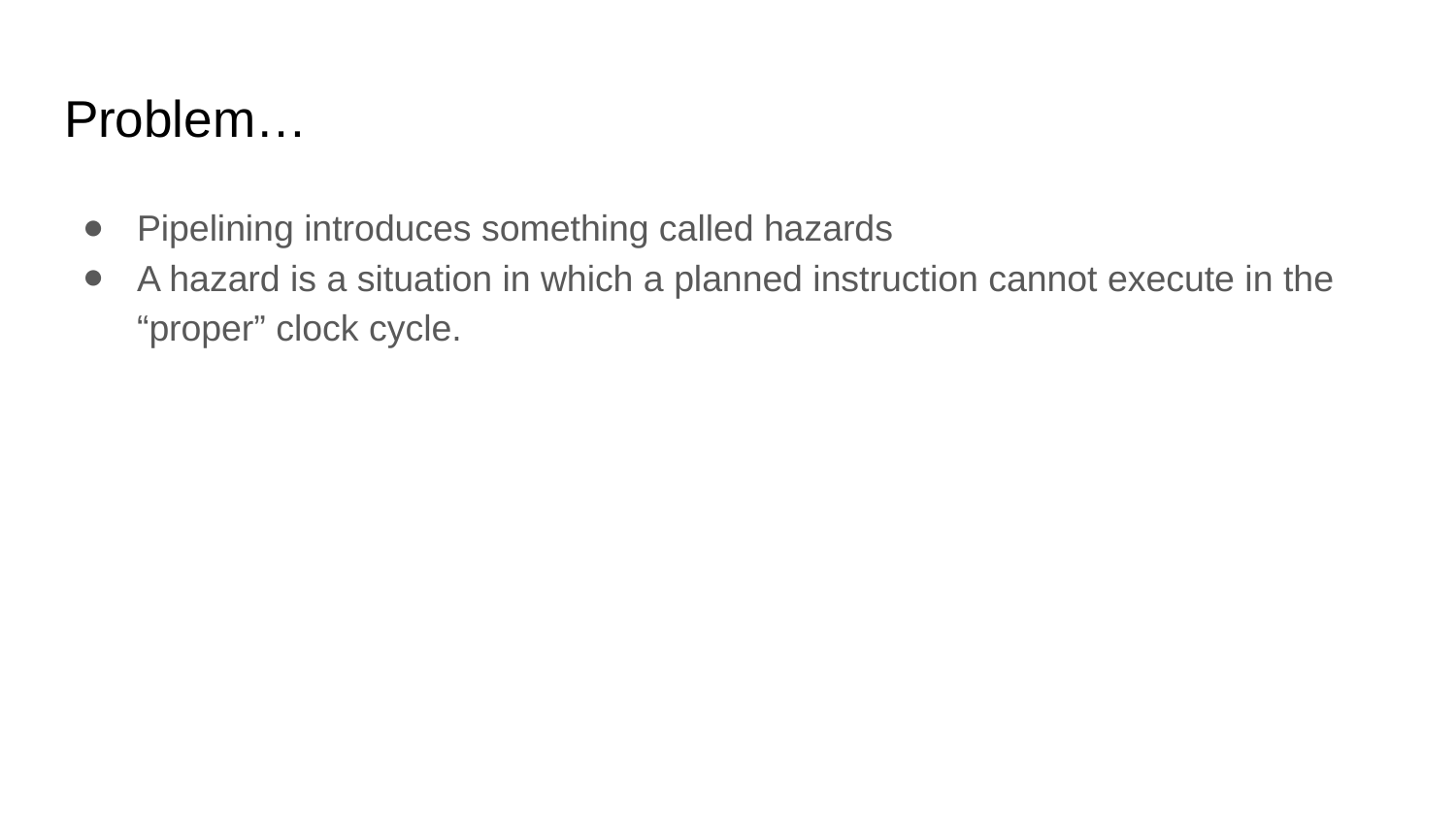

# Problem…
Pipelining introduces something called hazards
A hazard is a situation in which a planned instruction cannot execute in the “proper” clock cycle.